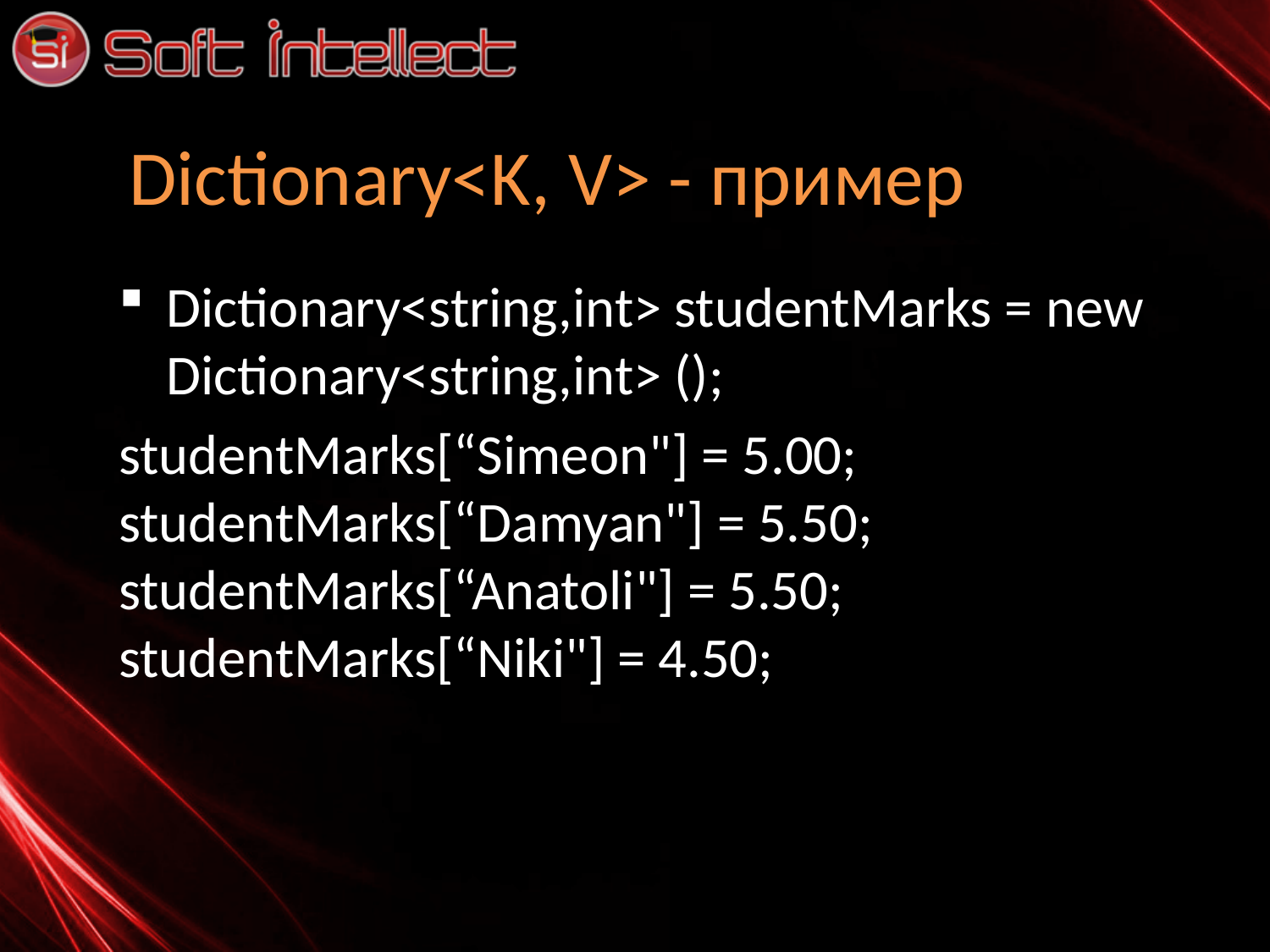

# Dictionary<K, V> - пример
Dictionary<string,int> studentMarks = new Dictionary<string,int> ();
studentMarks[“Simeon"] = 5.00; studentMarks[“Damyan"] = 5.50; studentMarks[“Anatoli"] = 5.50; studentMarks[“Niki"] = 4.50;